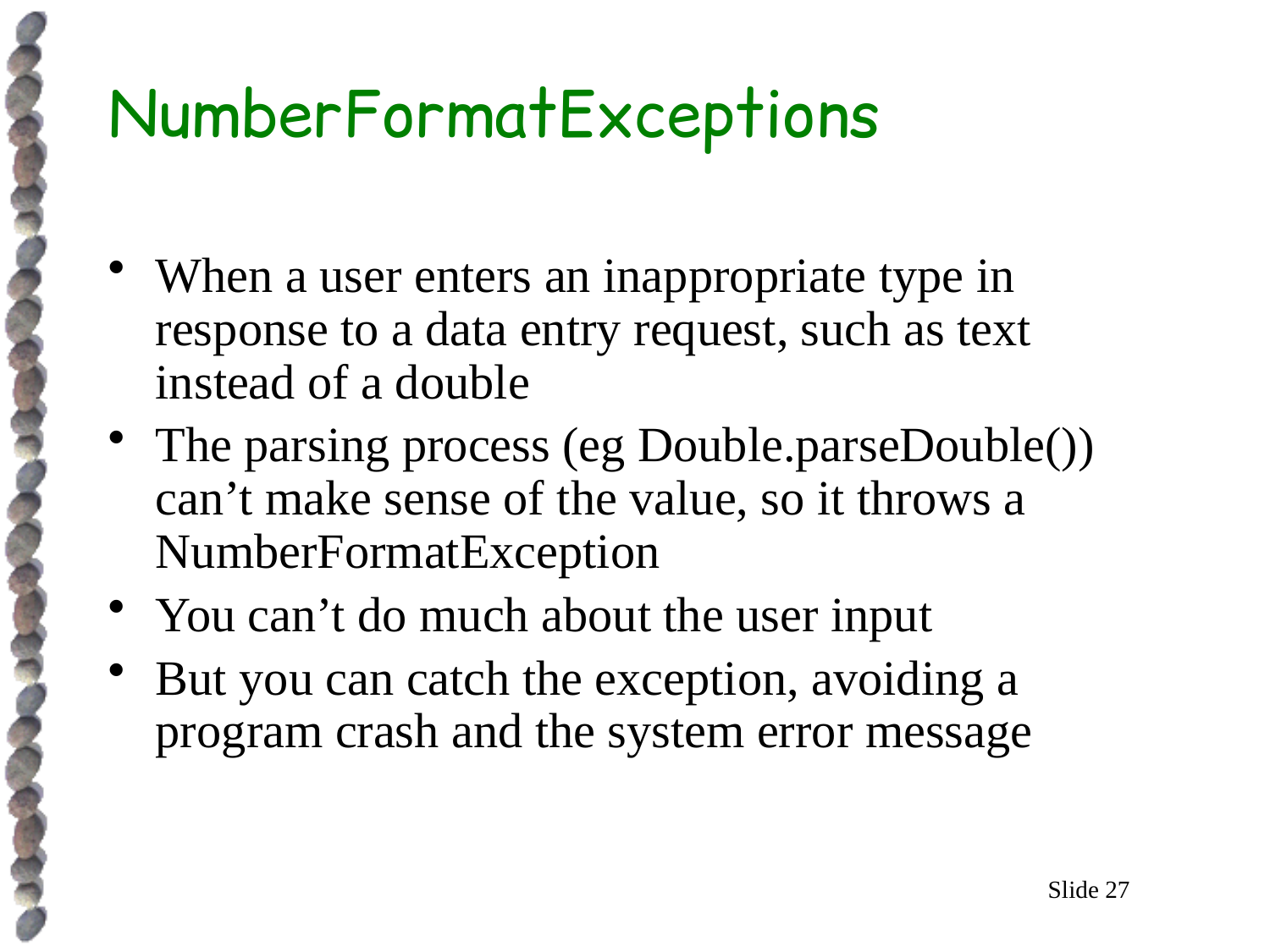

# NumberFormatExceptions
When a user enters an inappropriate type in response to a data entry request, such as text instead of a double
The parsing process (eg Double.parseDouble()) can’t make sense of the value, so it throws a NumberFormatException
You can’t do much about the user input
But you can catch the exception, avoiding a program crash and the system error message
Slide 27